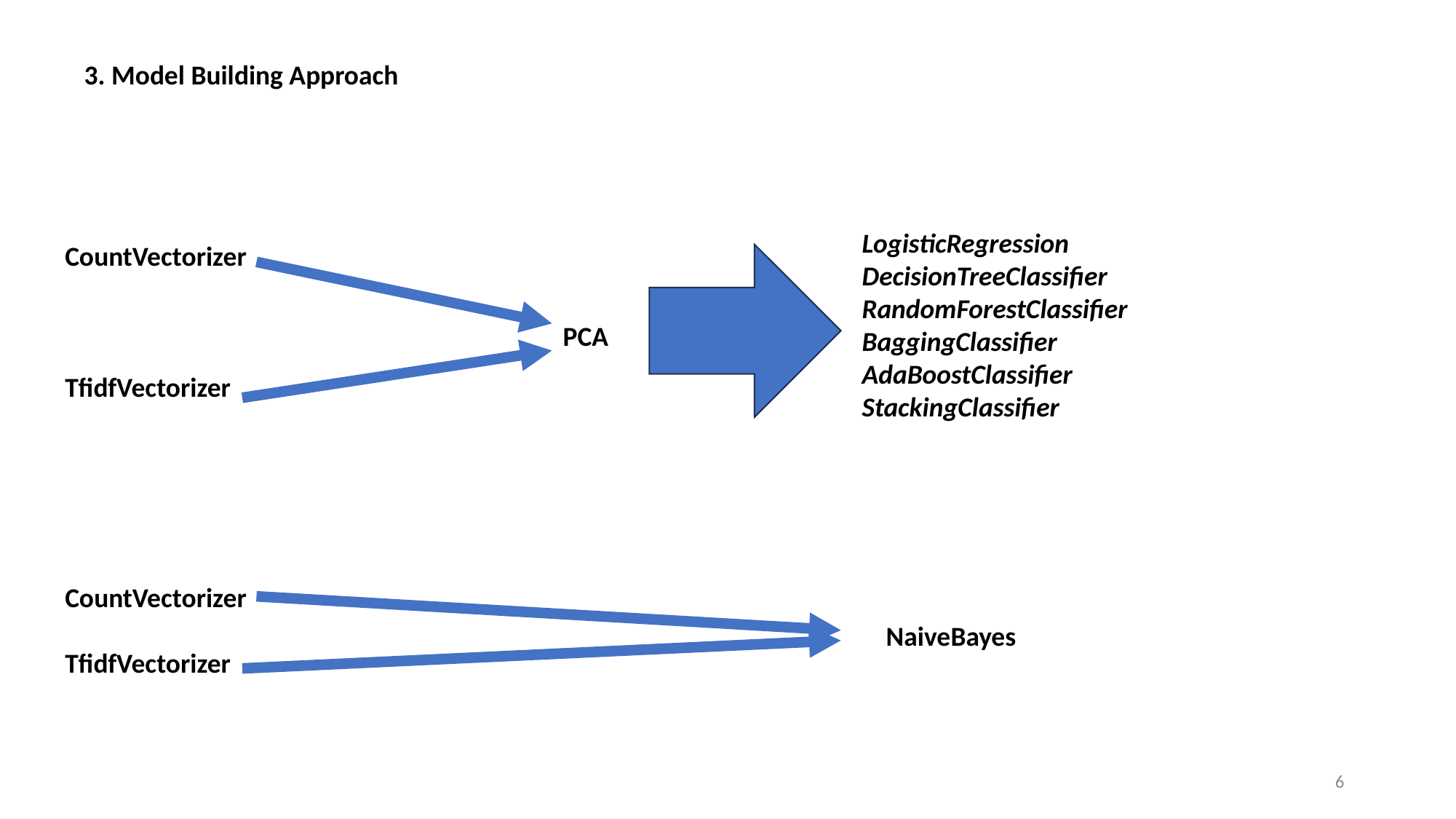

3. Model Building Approach

LogisticRegression
DecisionTreeClassifier
RandomForestClassifier
BaggingClassifier
AdaBoostClassifier
StackingClassifier
CountVectorizer

TfidfVectorizer

PCA
CountVectorizer

TfidfVectorizer
NaiveBayes
6